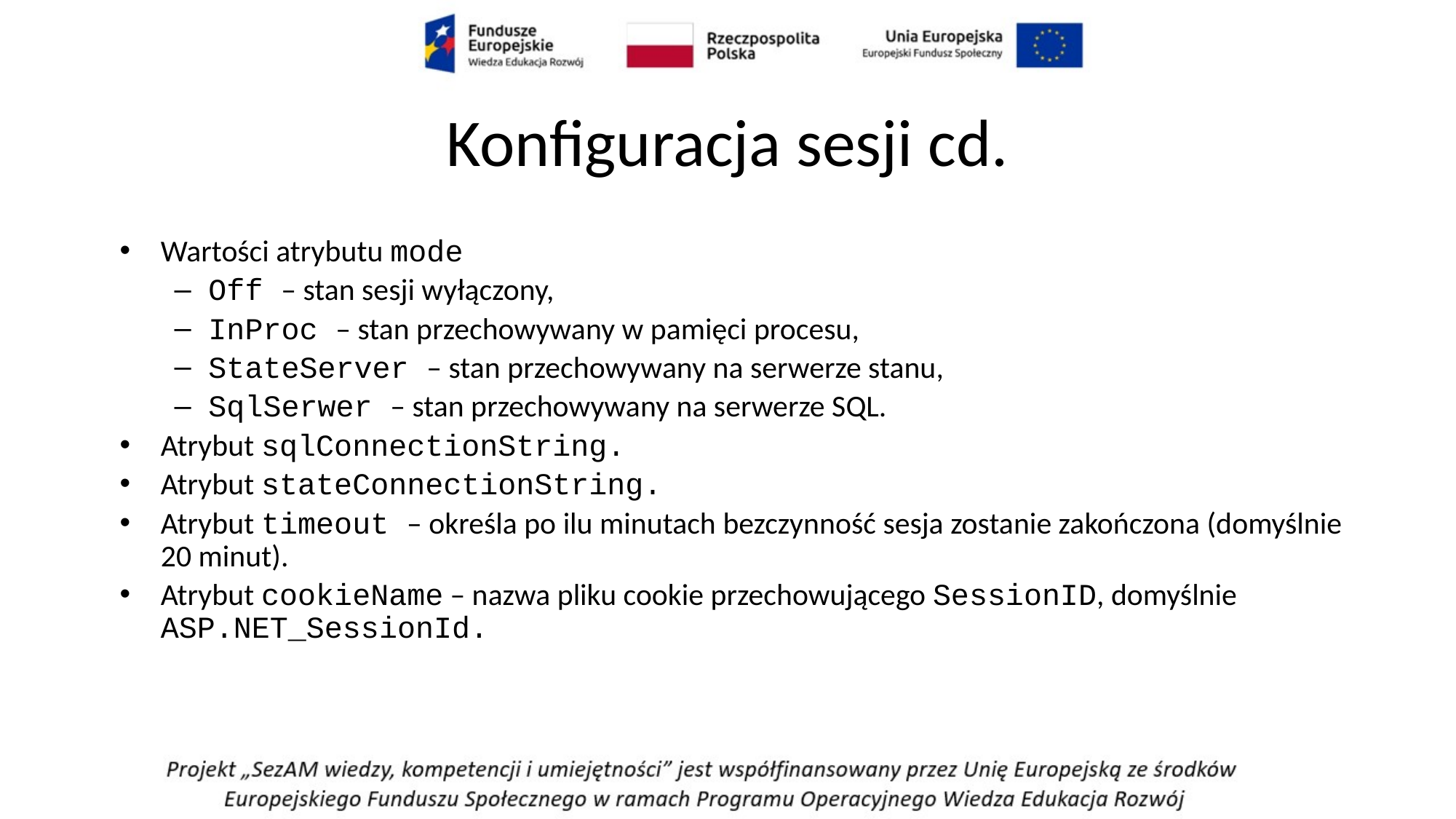

# Konfiguracja sesji cd.
Wartości atrybutu mode
Off – stan sesji wyłączony,
InProc – stan przechowywany w pamięci procesu,
StateServer – stan przechowywany na serwerze stanu,
SqlSerwer – stan przechowywany na serwerze SQL.
Atrybut sqlConnectionString.
Atrybut stateConnectionString.
Atrybut timeout – określa po ilu minutach bezczynność sesja zostanie zakończona (domyślnie 20 minut).
Atrybut cookieName – nazwa pliku cookie przechowującego SessionID, domyślnie ASP.NET_SessionId.